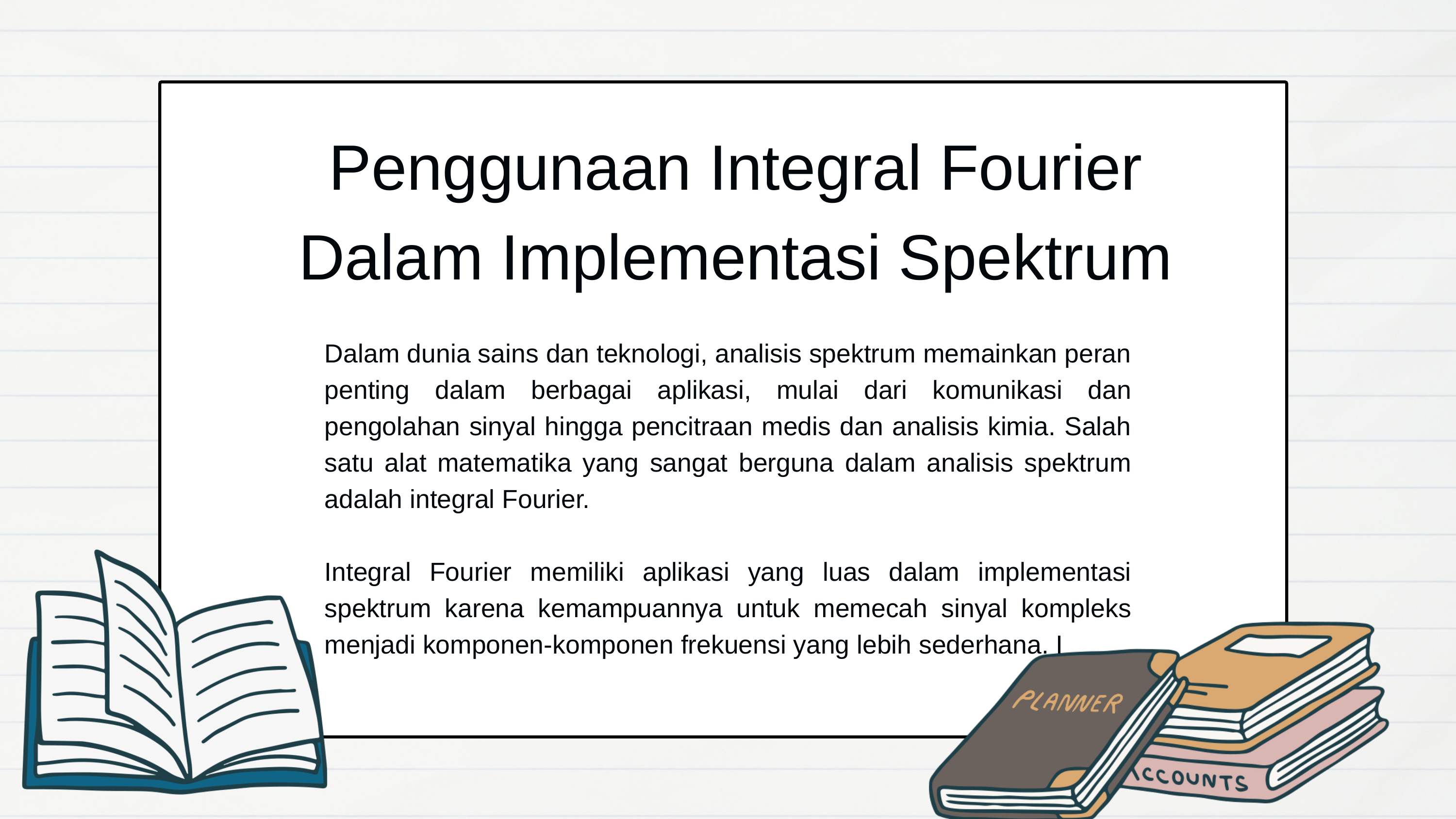

Penggunaan Integral Fourier Dalam Implementasi Spektrum
Dalam dunia sains dan teknologi, analisis spektrum memainkan peran penting dalam berbagai aplikasi, mulai dari komunikasi dan pengolahan sinyal hingga pencitraan medis dan analisis kimia. Salah satu alat matematika yang sangat berguna dalam analisis spektrum adalah integral Fourier.

Integral Fourier memiliki aplikasi yang luas dalam implementasi spektrum karena kemampuannya untuk memecah sinyal kompleks menjadi komponen-komponen frekuensi yang lebih sederhana. I